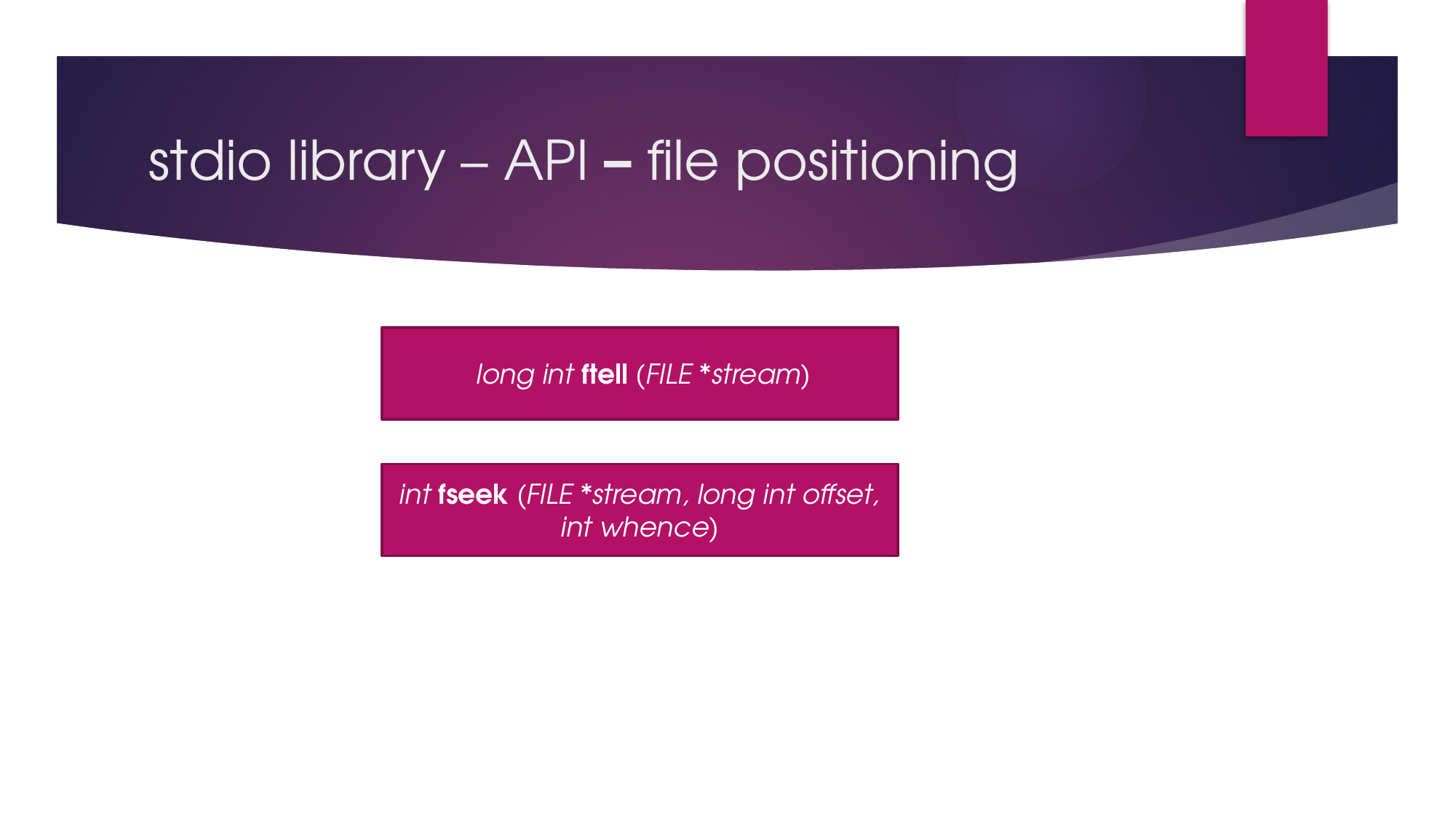

# stdio library – API – file positioning

 long int ftell (FILE *stream)
int fseek (FILE *stream, long int offset, int whence)